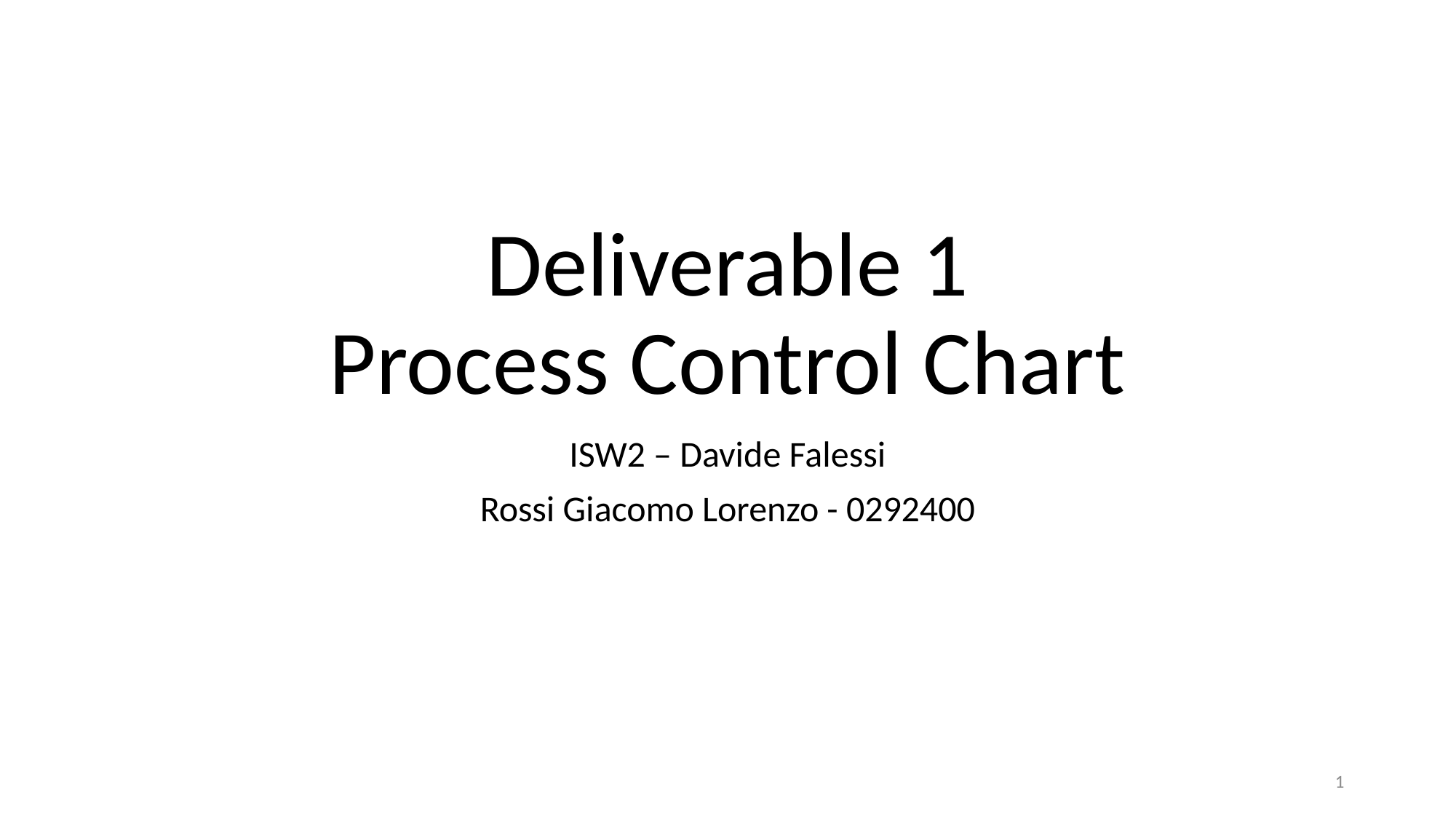

# Deliverable 1 Process Control Chart
ISW2 – Davide Falessi
Rossi Giacomo Lorenzo - 0292400
1